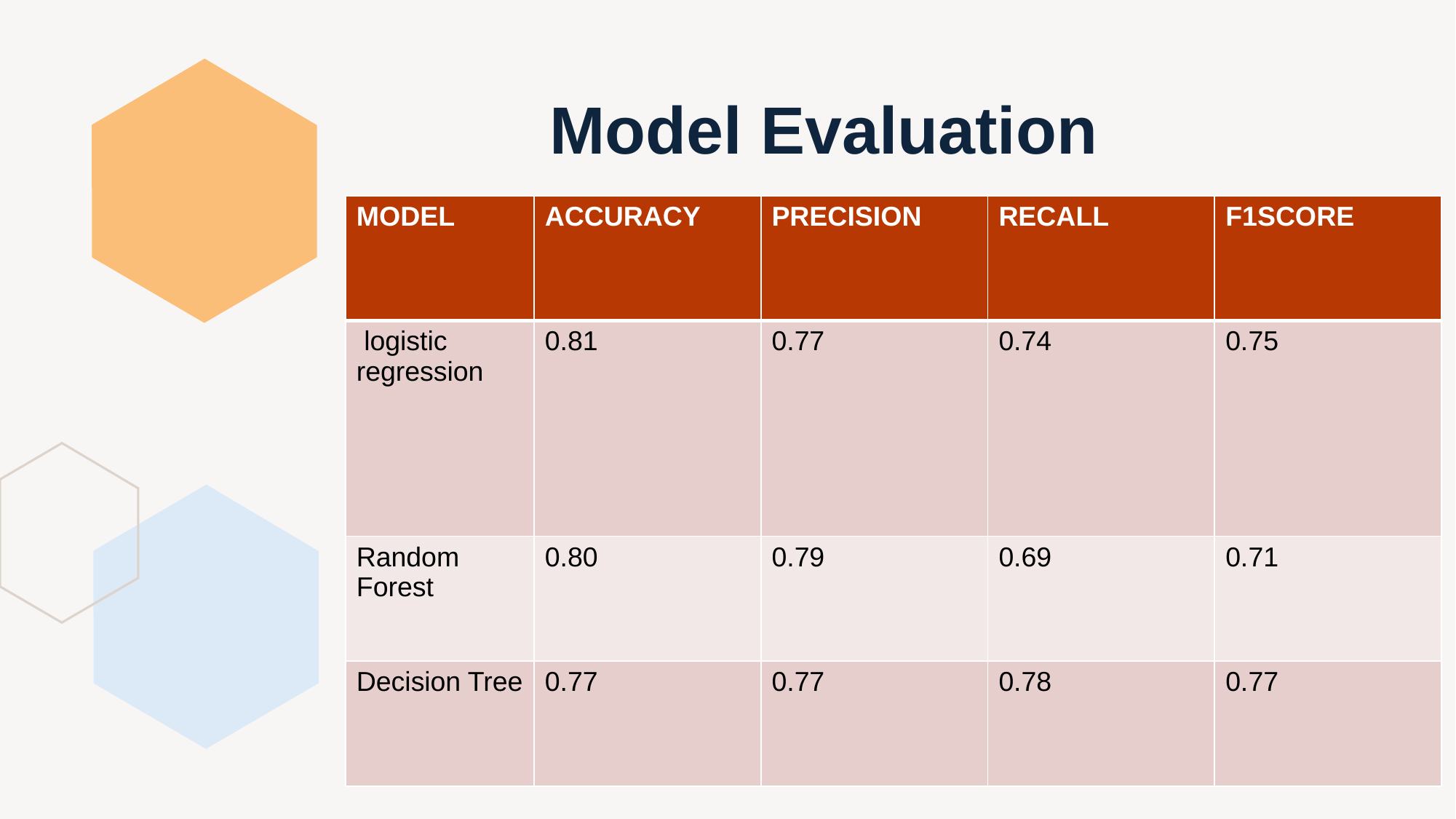

# Model Evaluation
| MODEL | ACCURACY | PRECISION | RECALL | F1SCORE |
| --- | --- | --- | --- | --- |
| logistic regression | 0.81 | 0.77 | 0.74 | 0.75 |
| Random Forest | 0.80 | 0.79 | 0.69 | 0.71 |
| Decision Tree | 0.77 | 0.77 | 0.78 | 0.77 |
14